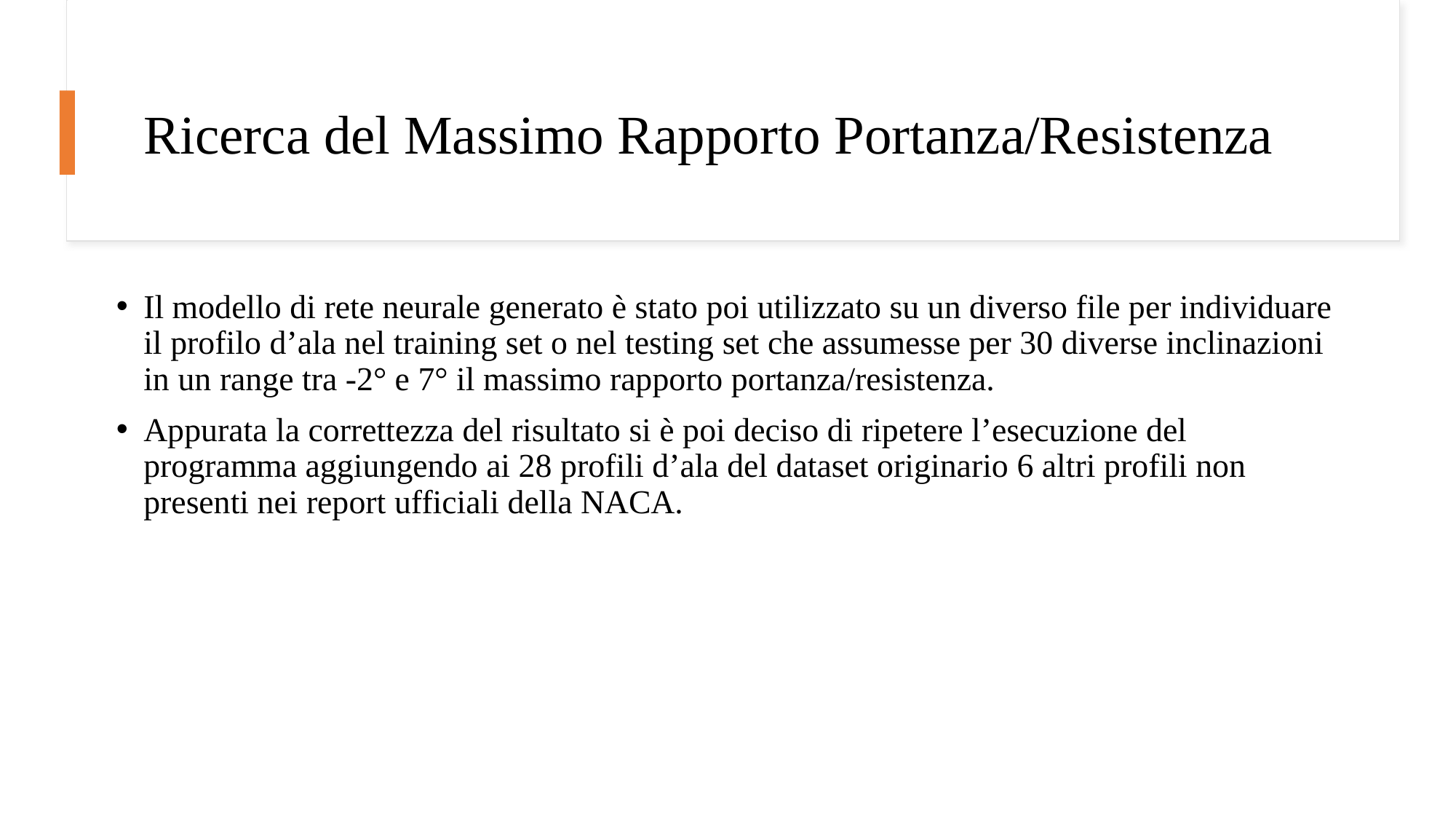

# Ricerca del Massimo Rapporto Portanza/Resistenza

Il modello di rete neurale generato è stato poi utilizzato su un diverso file per individuare il profilo d’ala nel training set o nel testing set che assumesse per 30 diverse inclinazioni in un range tra -2° e 7° il massimo rapporto portanza/resistenza.
Appurata la correttezza del risultato si è poi deciso di ripetere l’esecuzione del programma aggiungendo ai 28 profili d’ala del dataset originario 6 altri profili non presenti nei report ufficiali della NACA.